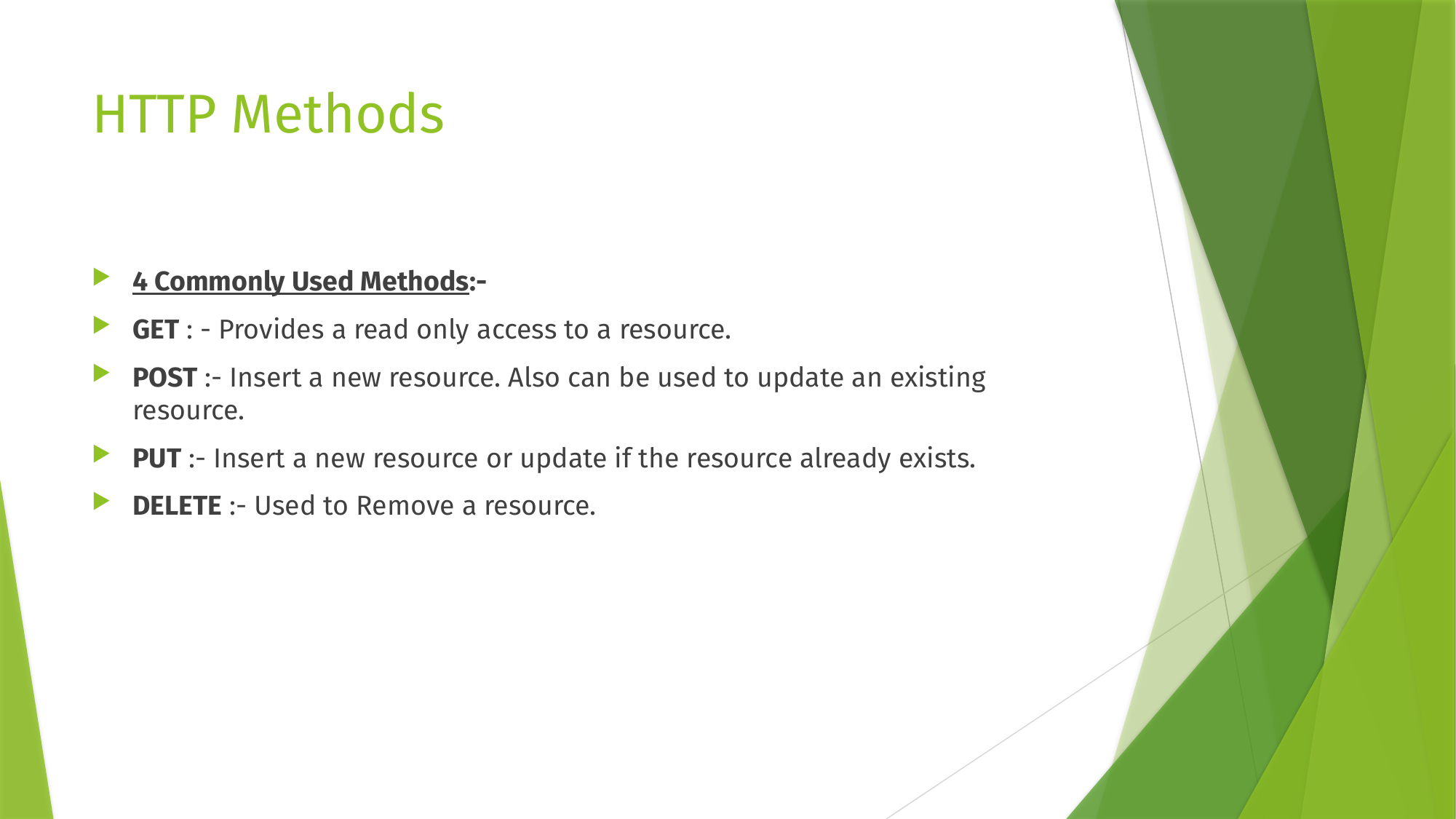

# HTTP Methods
4 Commonly Used Methods:-
GET : - Provides a read only access to a resource.
POST :- Insert a new resource. Also can be used to update an existing resource.
PUT :- Insert a new resource or update if the resource already exists.
DELETE :- Used to Remove a resource.